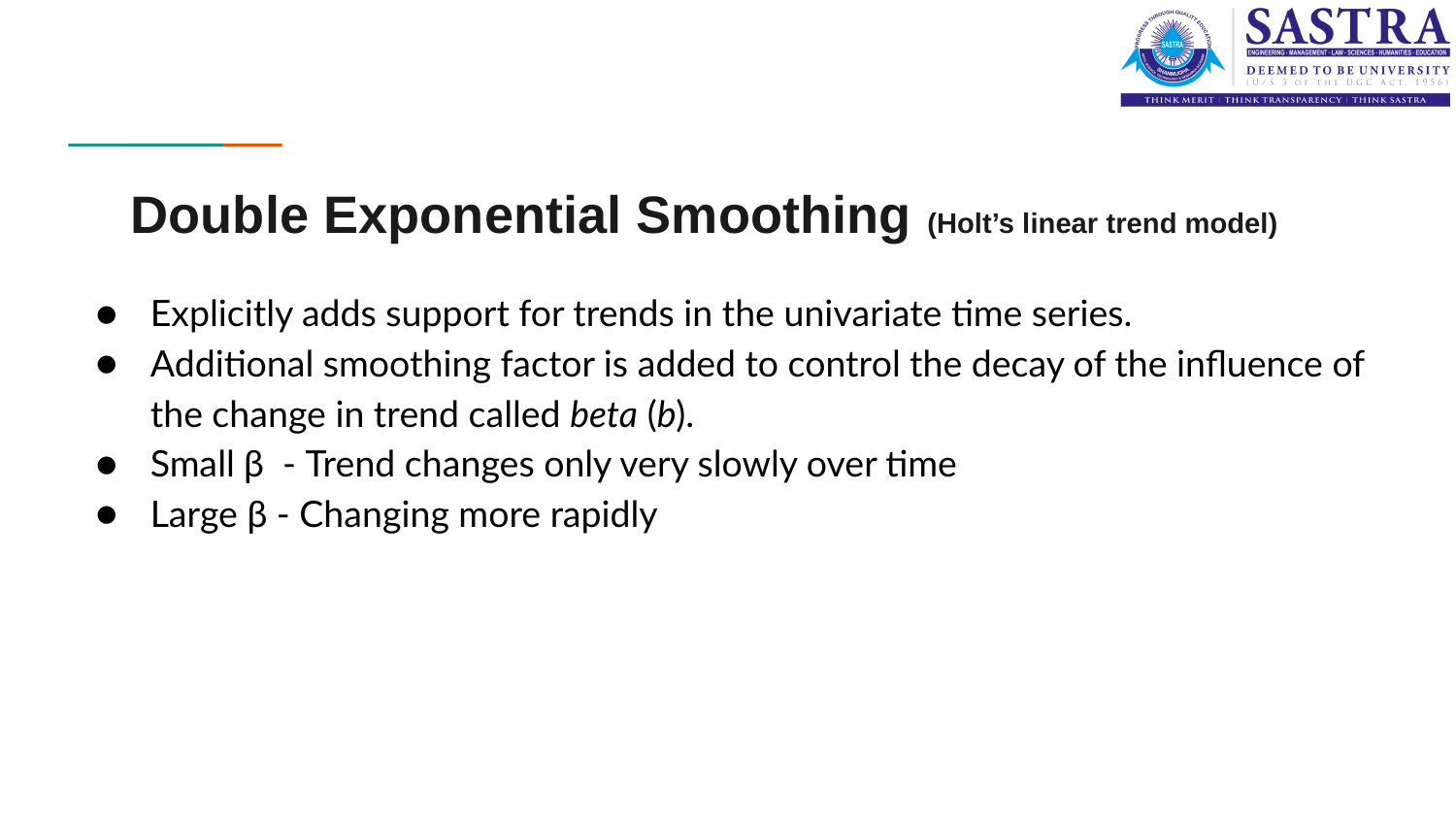

# Double Exponential Smoothing (Holt’s linear trend model)
Explicitly adds support for trends in the univariate time series.
Additional smoothing factor is added to control the decay of the influence of the change in trend called beta (b).
Small β  - Trend changes only very slowly over time
Large β - Changing more rapidly